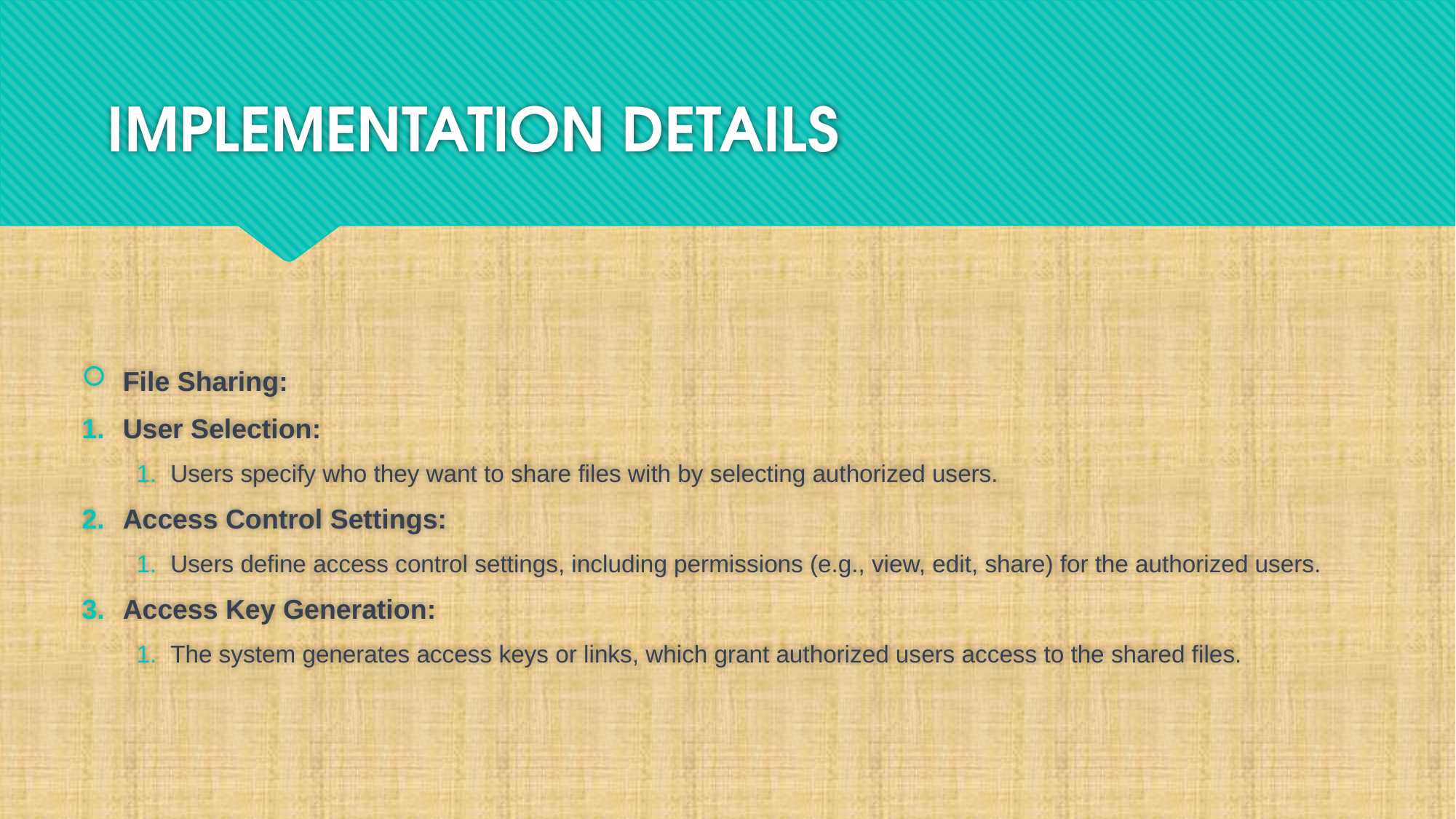

# IMPLEMENTATION DETAILS
File Sharing:
User Selection:
Users specify who they want to share files with by selecting authorized users.
Access Control Settings:
Users define access control settings, including permissions (e.g., view, edit, share) for the authorized users.
Access Key Generation:
The system generates access keys or links, which grant authorized users access to the shared files.